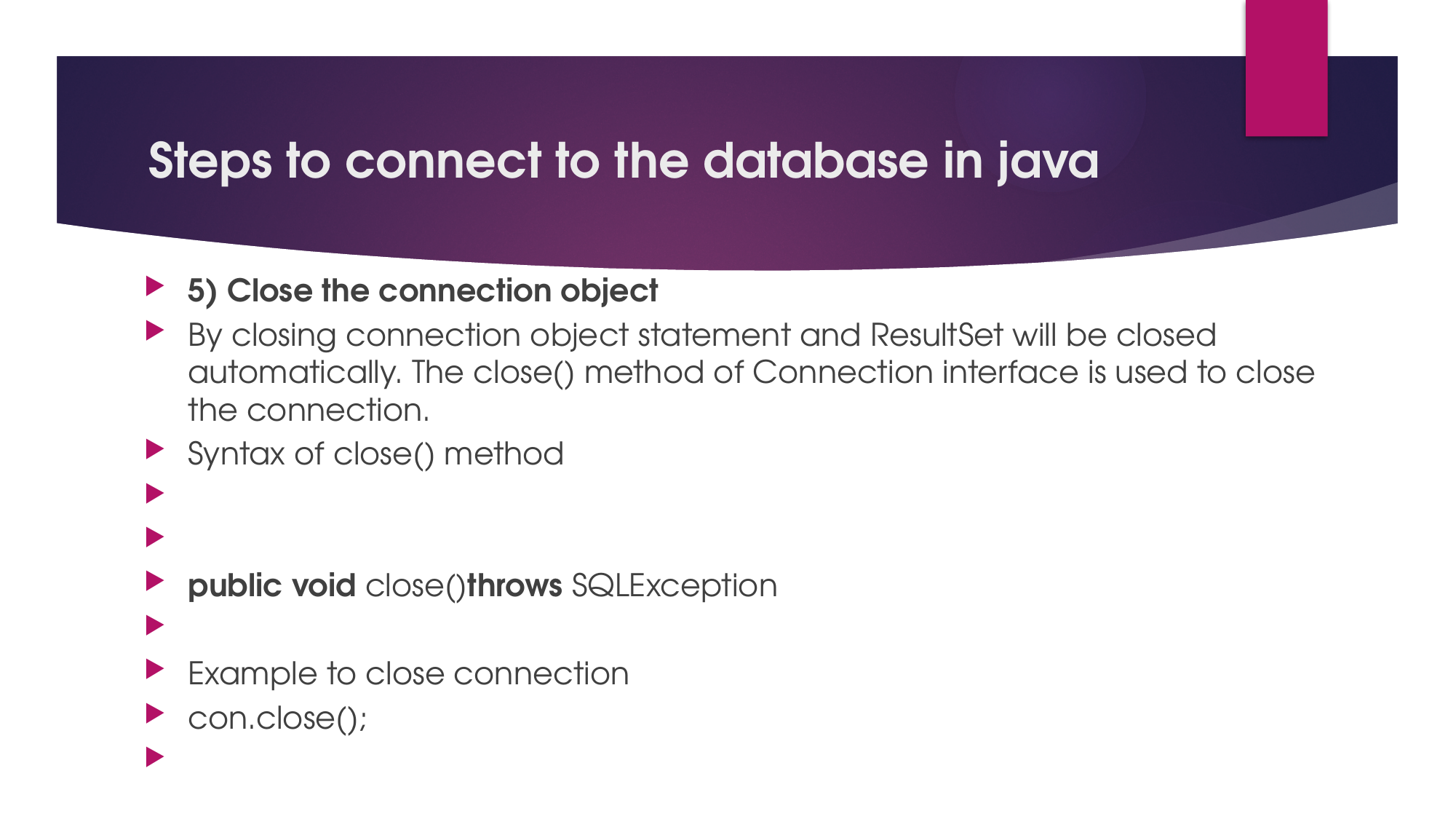

# Steps to connect to the database in java
5) Close the connection object
By closing connection object statement and ResultSet will be closed automatically. The close() method of Connection interface is used to close the connection.
Syntax of close() method

public void close()throws SQLException

Example to close connection
con.close();